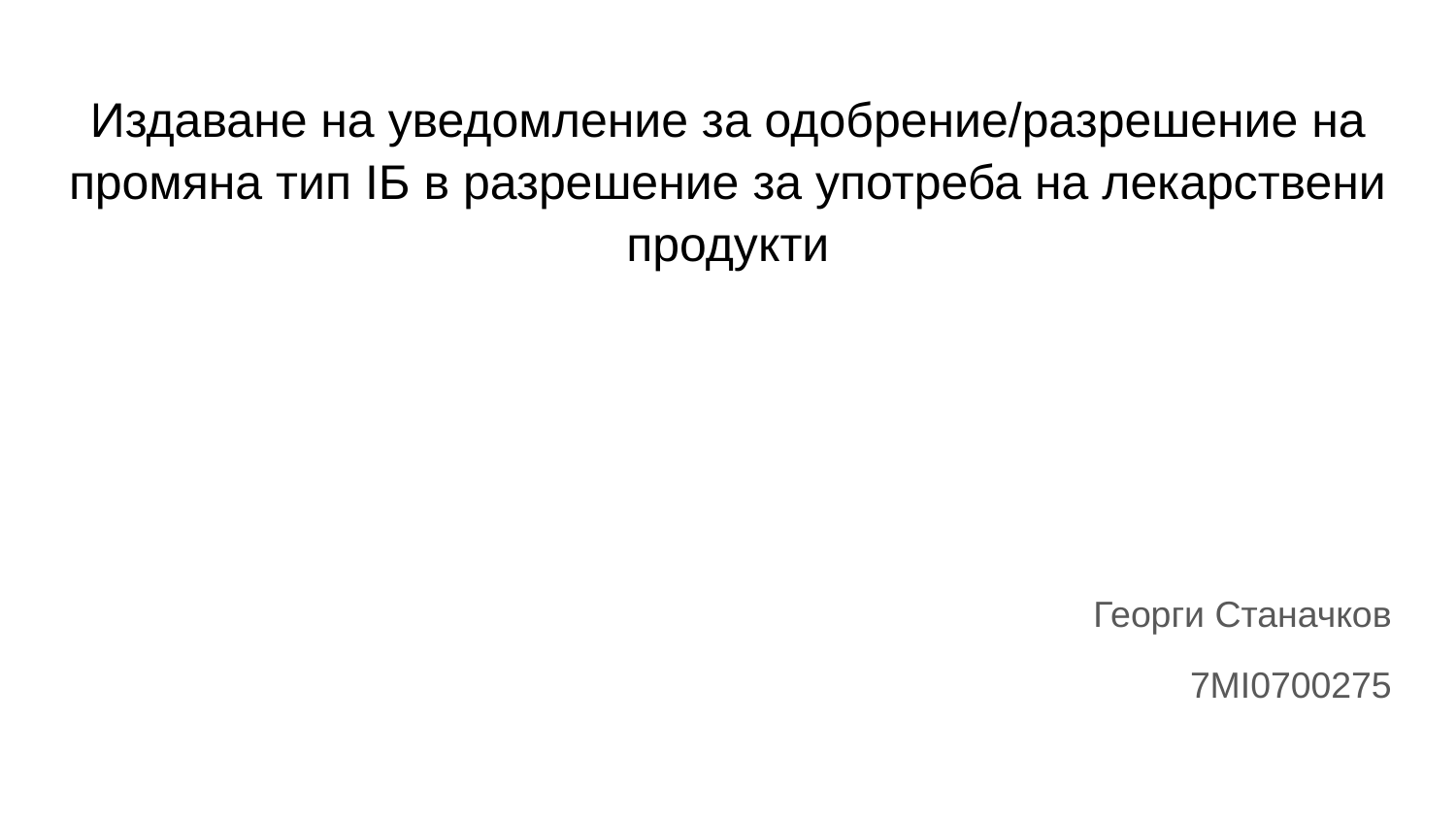

# Издаване на уведомление за одобрение/разрешение на промяна тип IБ в разрешение за употреба на лекарствени продукти
Георги Станачков
7MI0700275